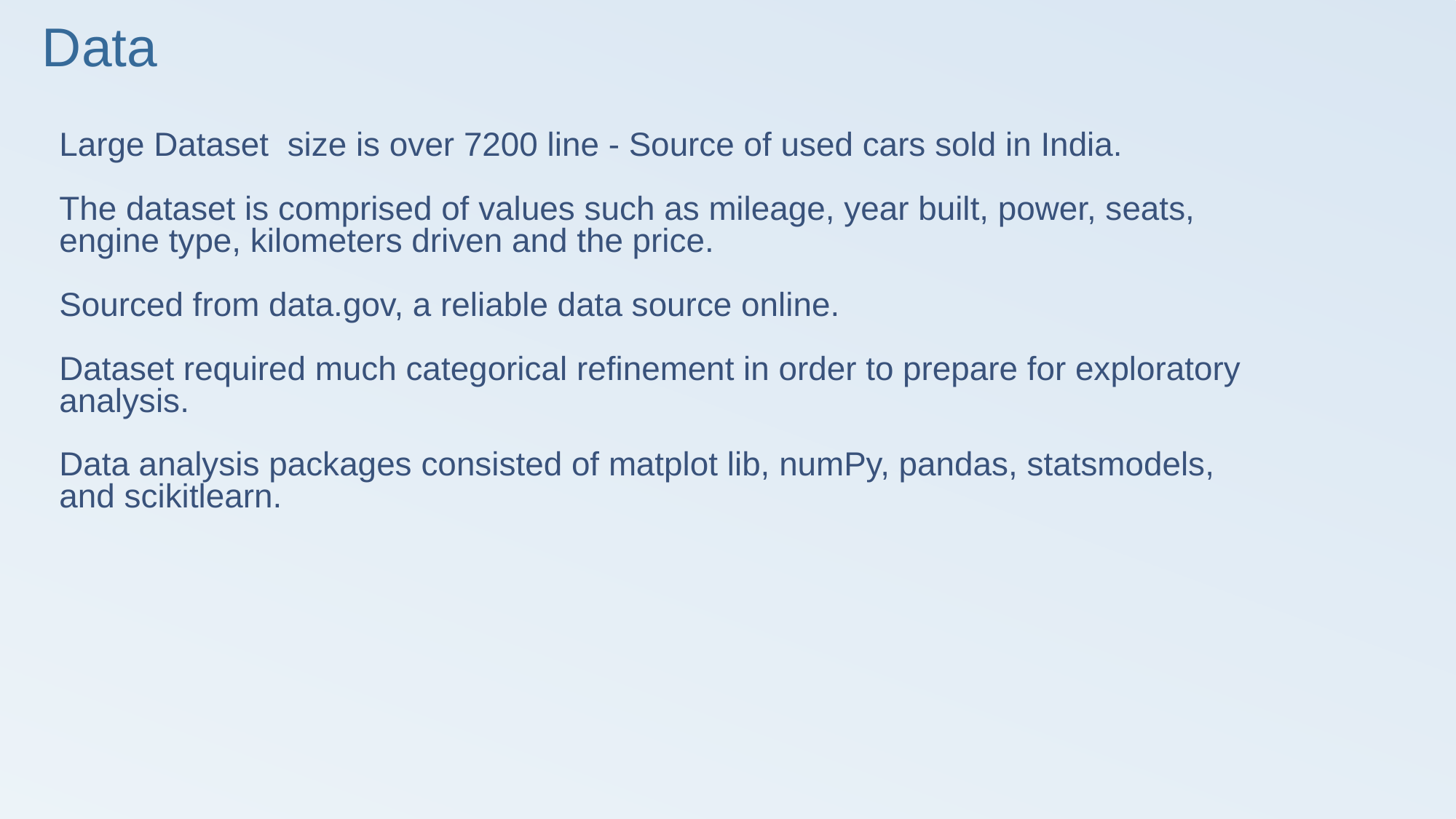

Data
# Large Dataset  size is over 7200 line - Source of used cars sold in India. The dataset is comprised of values such as mileage, year built, power, seats, engine type, kilometers driven and the price. Sourced from data.gov, a reliable data source online. Dataset required much categorical refinement in order to prepare for exploratory analysis. Data analysis packages consisted of matplot lib, numPy, pandas, statsmodels, and scikitlearn.